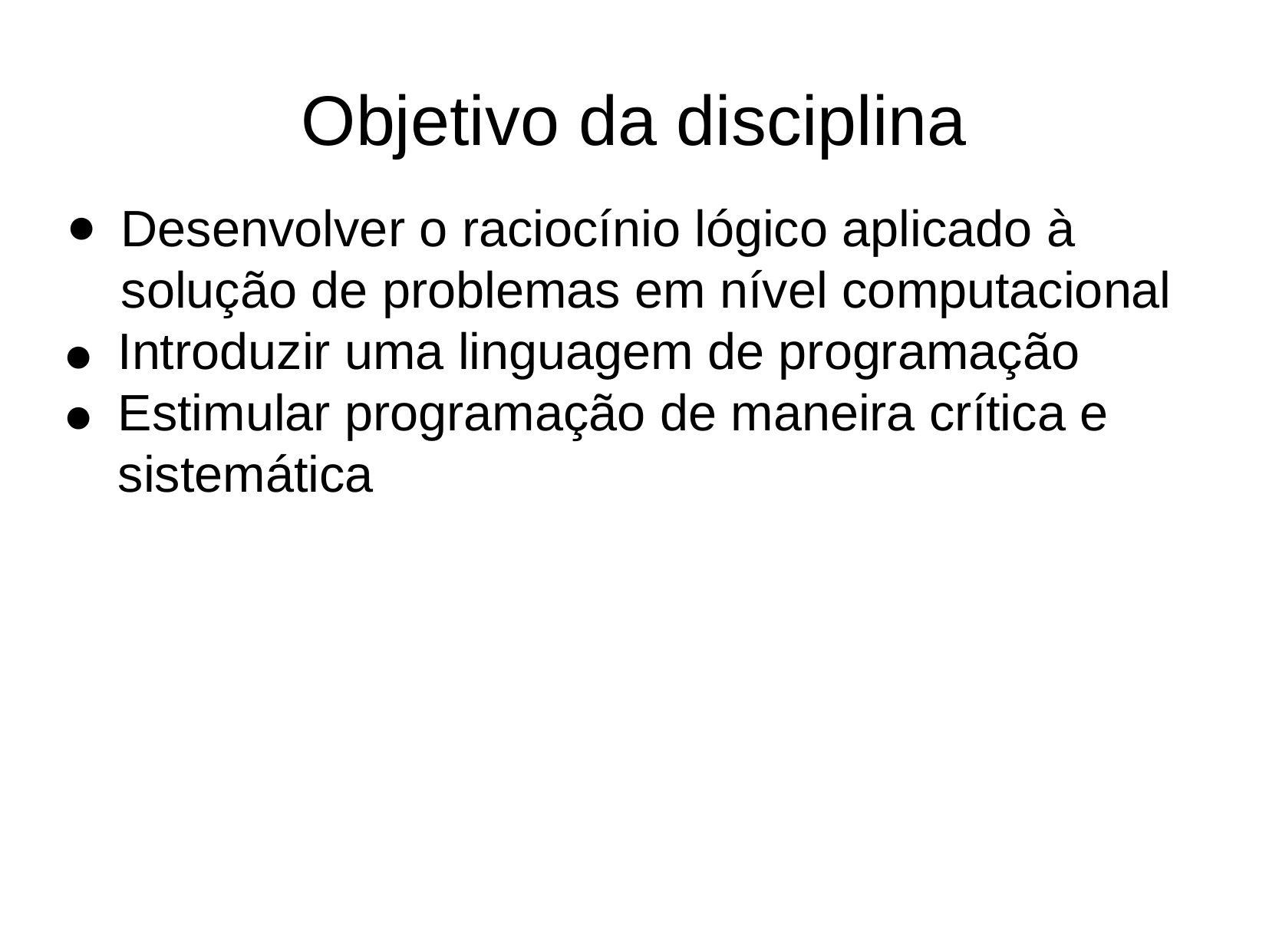

Objetivo da disciplina
Desenvolver o raciocínio lógico aplicado à solução de problemas em nível computacional
Introduzir uma linguagem de programação
Estimular programação de maneira crítica e sistemática